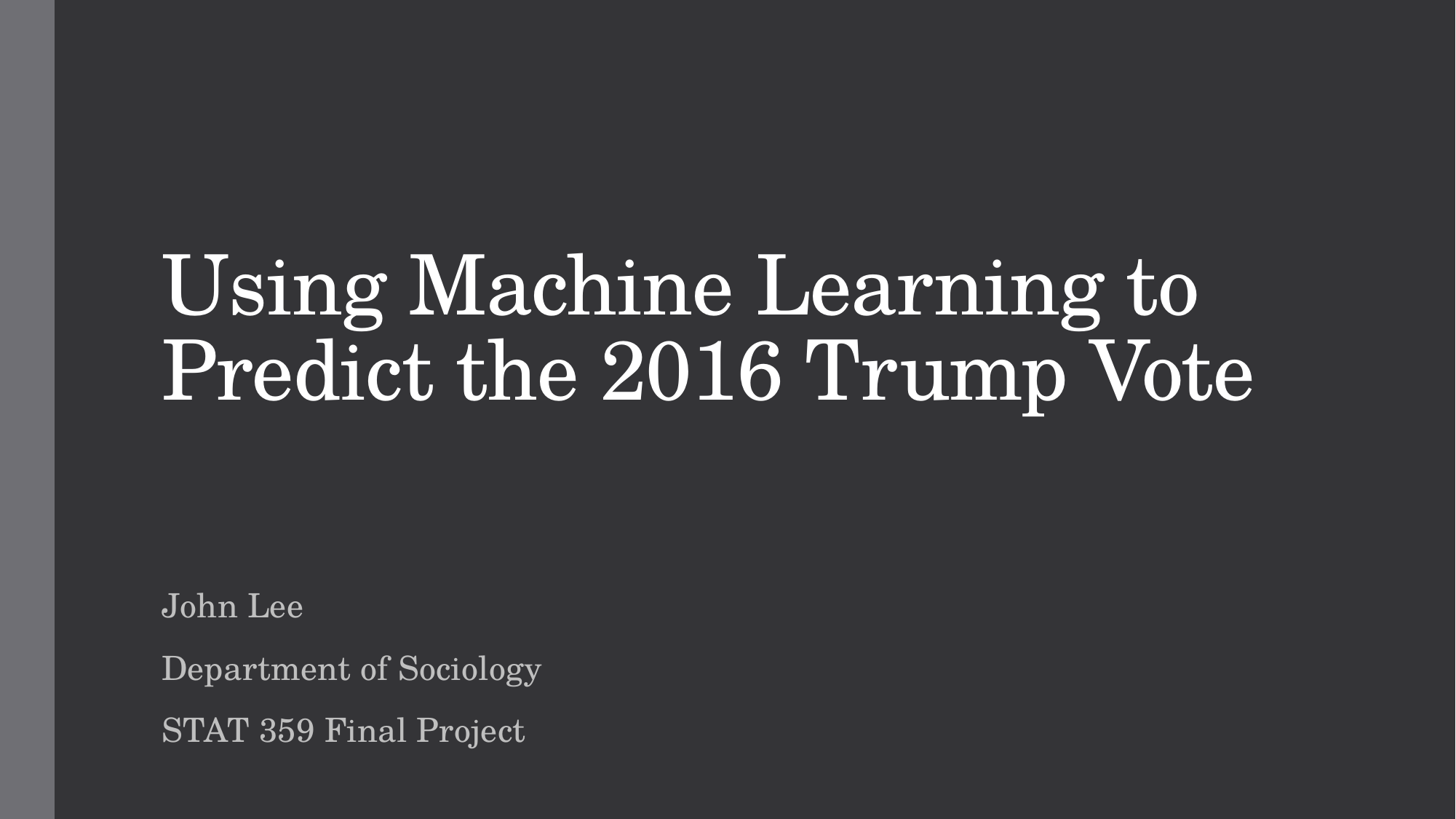

# Using Machine Learning to Predict the 2016 Trump Vote
John Lee
Department of Sociology
STAT 359 Final Project